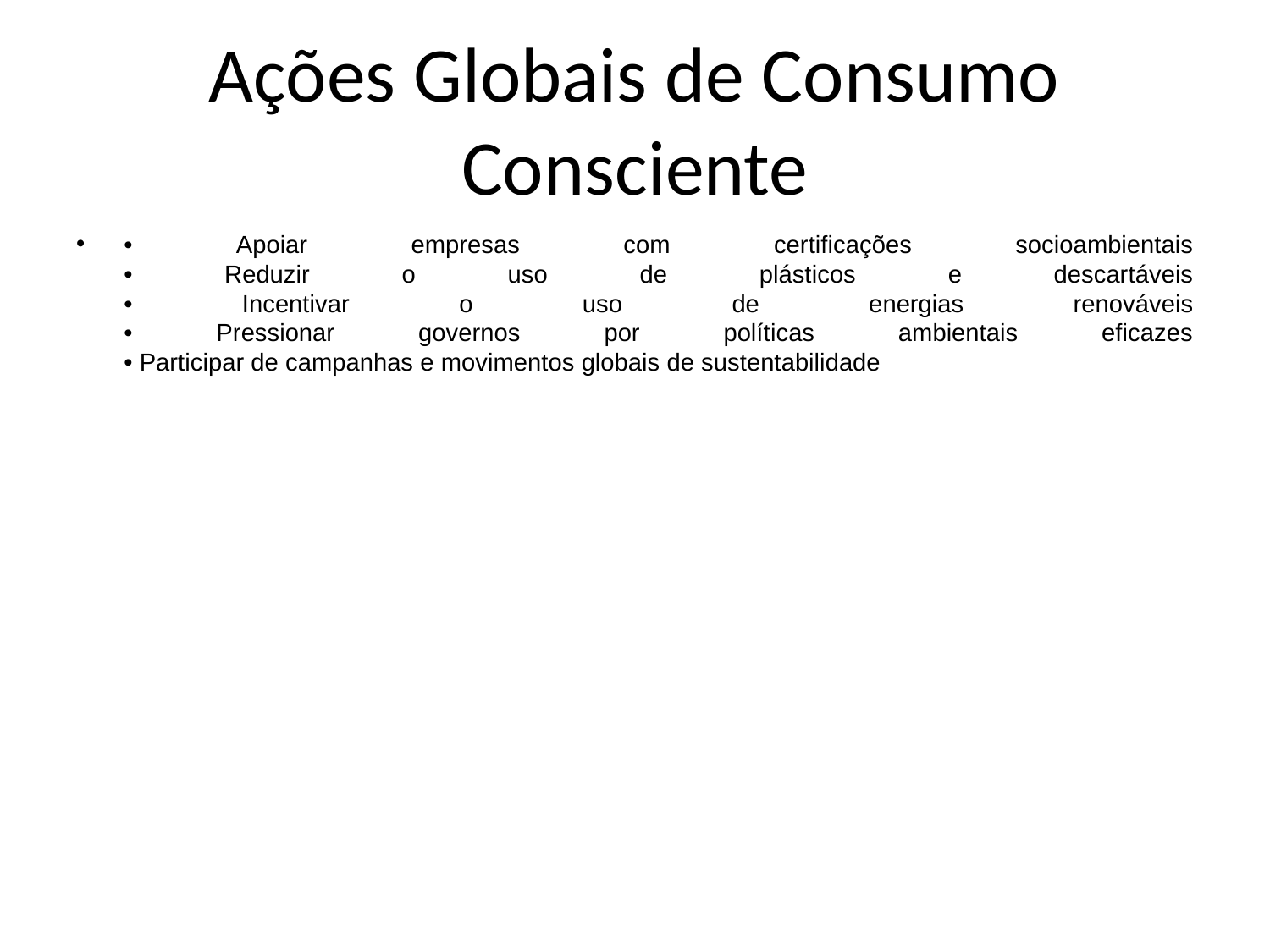

# Ações Globais de Consumo Consciente
• Apoiar empresas com certificações socioambientais
• Reduzir o uso de plásticos e descartáveis
• Incentivar o uso de energias renováveis
• Pressionar governos por políticas ambientais eficazes
• Participar de campanhas e movimentos globais de sustentabilidade